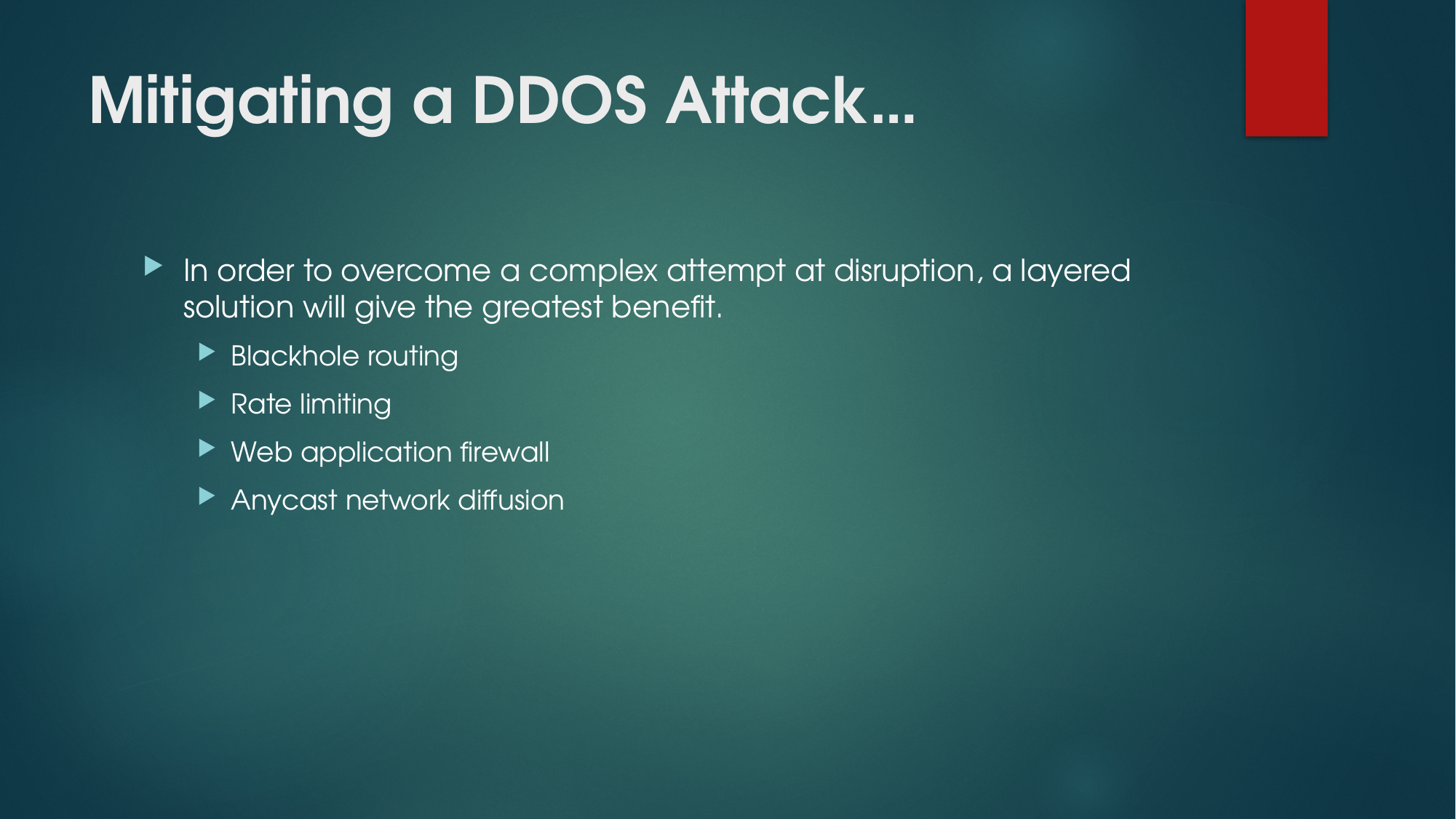

# Mitigating a DDOS Attack…
In order to overcome a complex attempt at disruption, a layered solution will give the greatest benefit.
Blackhole routing
Rate limiting
Web application firewall
Anycast network diffusion